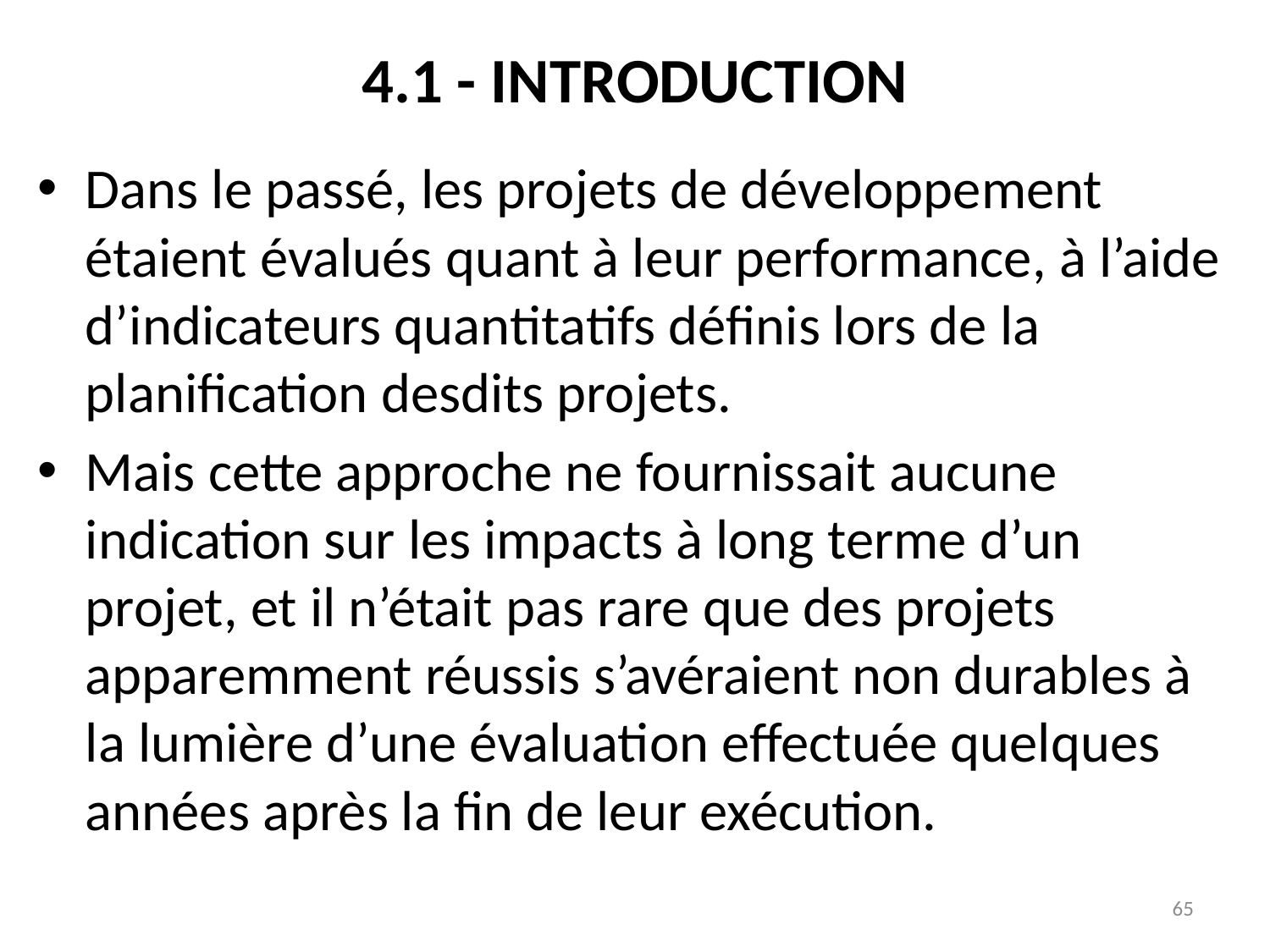

# 4.1 - INTRODUCTION
Dans le passé, les projets de développement étaient évalués quant à leur performance, à l’aide d’indicateurs quantitatifs définis lors de la planification desdits projets.
Mais cette approche ne fournissait aucune indication sur les impacts à long terme d’un projet, et il n’était pas rare que des projets apparemment réussis s’avéraient non durables à la lumière d’une évaluation effectuée quelques années après la fin de leur exécution.
65